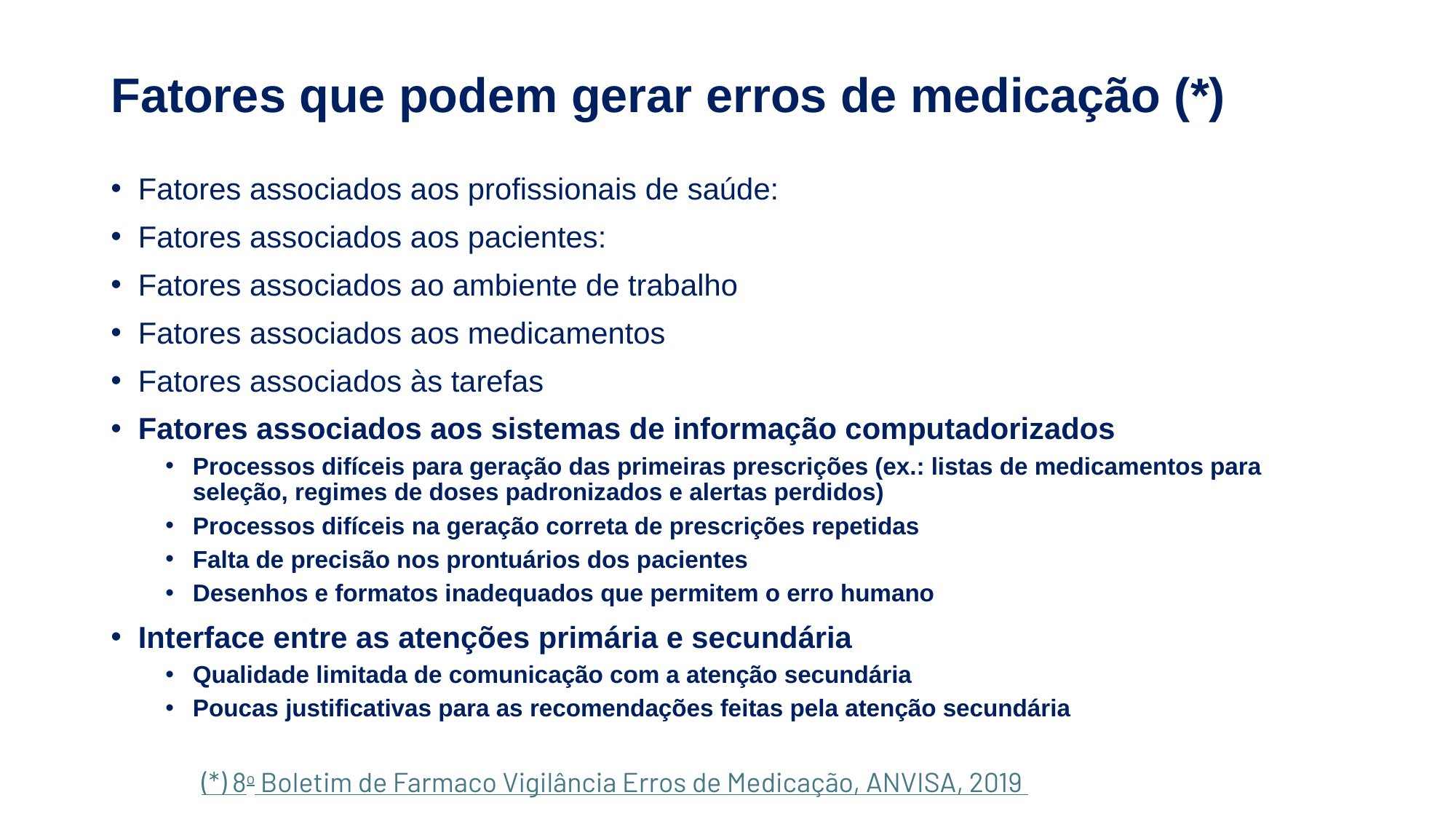

# Fatores que podem gerar erros de medicação (*)
Fatores associados aos profissionais de saúde:
Fatores associados aos pacientes:
Fatores associados ao ambiente de trabalho
Fatores associados aos medicamentos
Fatores associados às tarefas
Fatores associados aos sistemas de informação computadorizados
Processos difíceis para geração das primeiras prescrições (ex.: listas de medicamentos para seleção, regimes de doses padronizados e alertas perdidos)
Processos difíceis na geração correta de prescrições repetidas
Falta de precisão nos prontuários dos pacientes
Desenhos e formatos inadequados que permitem o erro humano
Interface entre as atenções primária e secundária
Qualidade limitada de comunicação com a atenção secundária
Poucas justificativas para as recomendações feitas pela atenção secundária

(*) 8o Boletim de Farmaco Vigilância Erros de Medicação, ANVISA, 2019